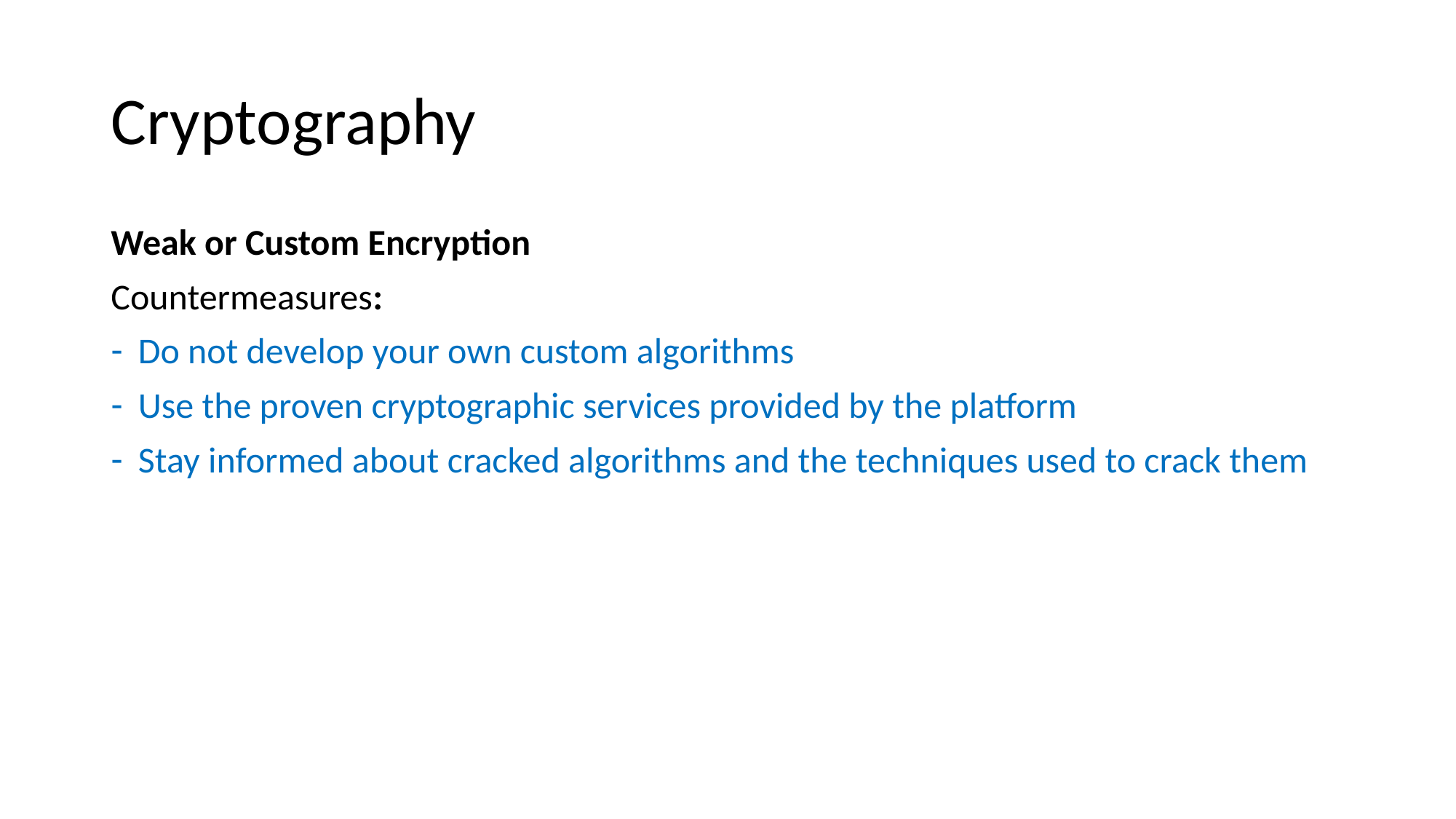

# Cryptography
Weak or Custom Encryption
Countermeasures:
Do not develop your own custom algorithms
Use the proven cryptographic services provided by the platform
Stay informed about cracked algorithms and the techniques used to crack them